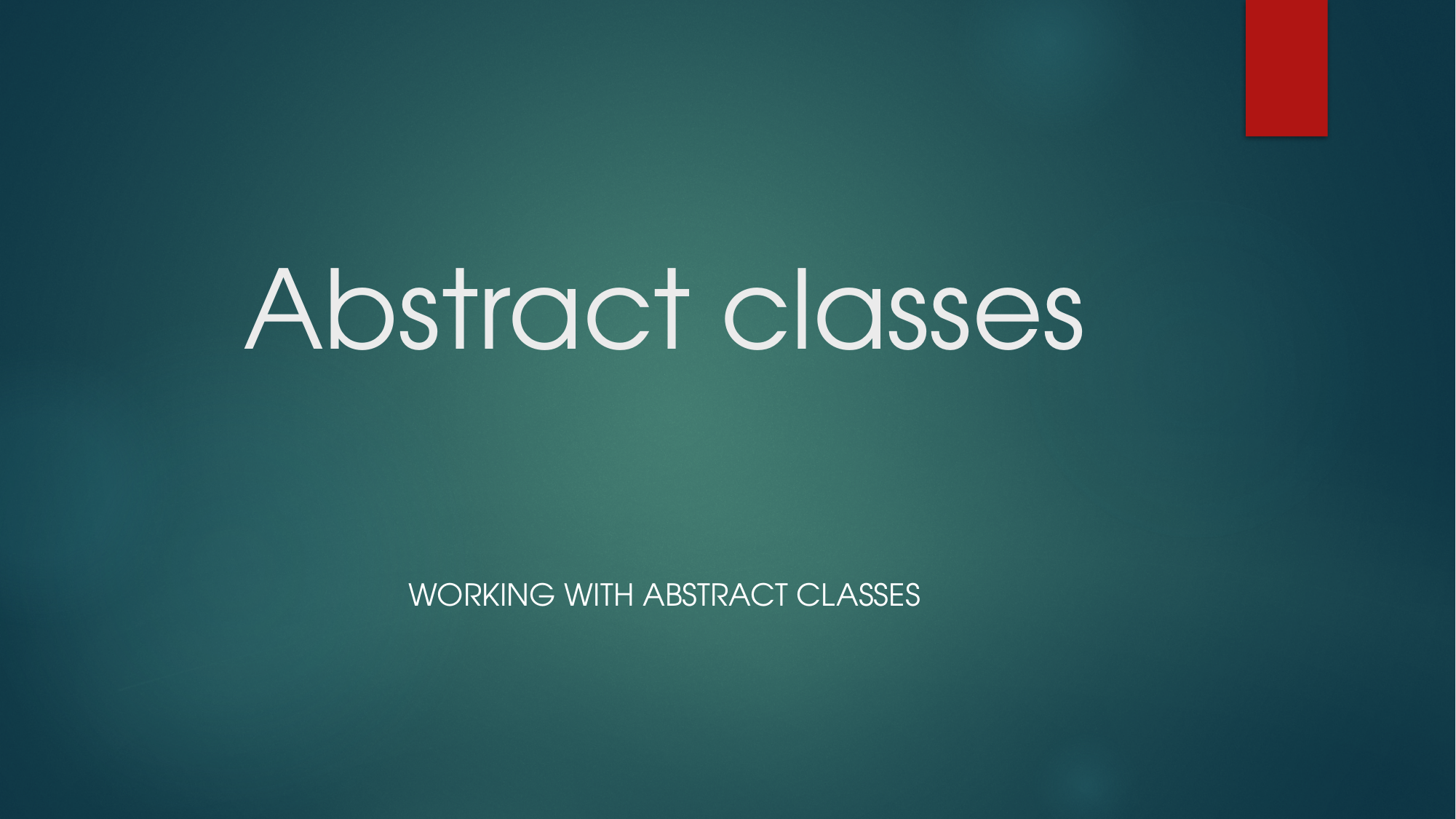

# Abstract classes
Working with abstract classes